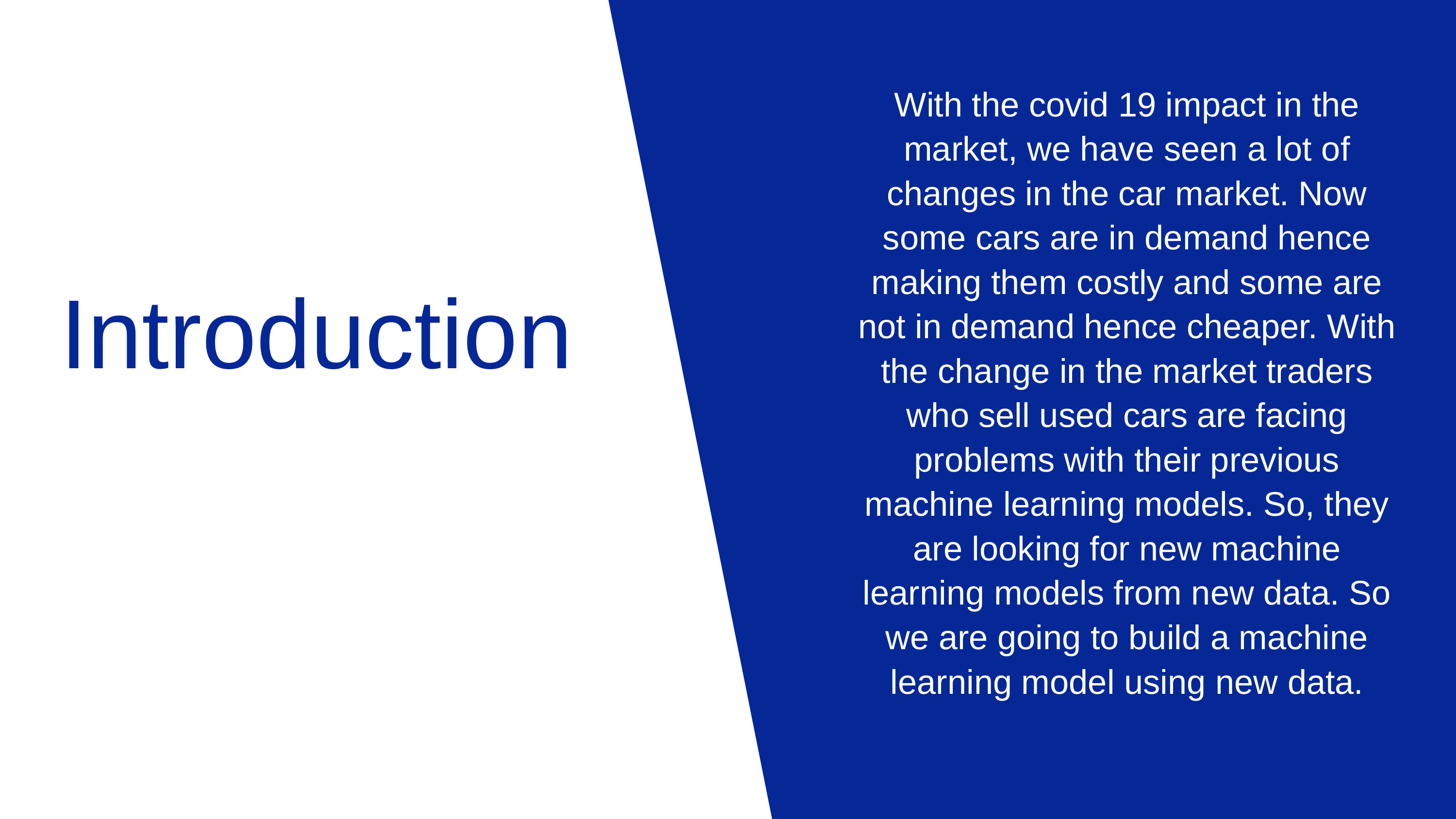

With the covid 19 impact in the market, we have seen a lot of changes in the car market. Now some cars are in demand hence making them costly and some are not in demand hence cheaper. With the change in the market traders who sell used cars are facing problems with their previous machine learning models. So, they are looking for new machine learning models from new data. So we are going to build a machine learning model using new data.

Introduction